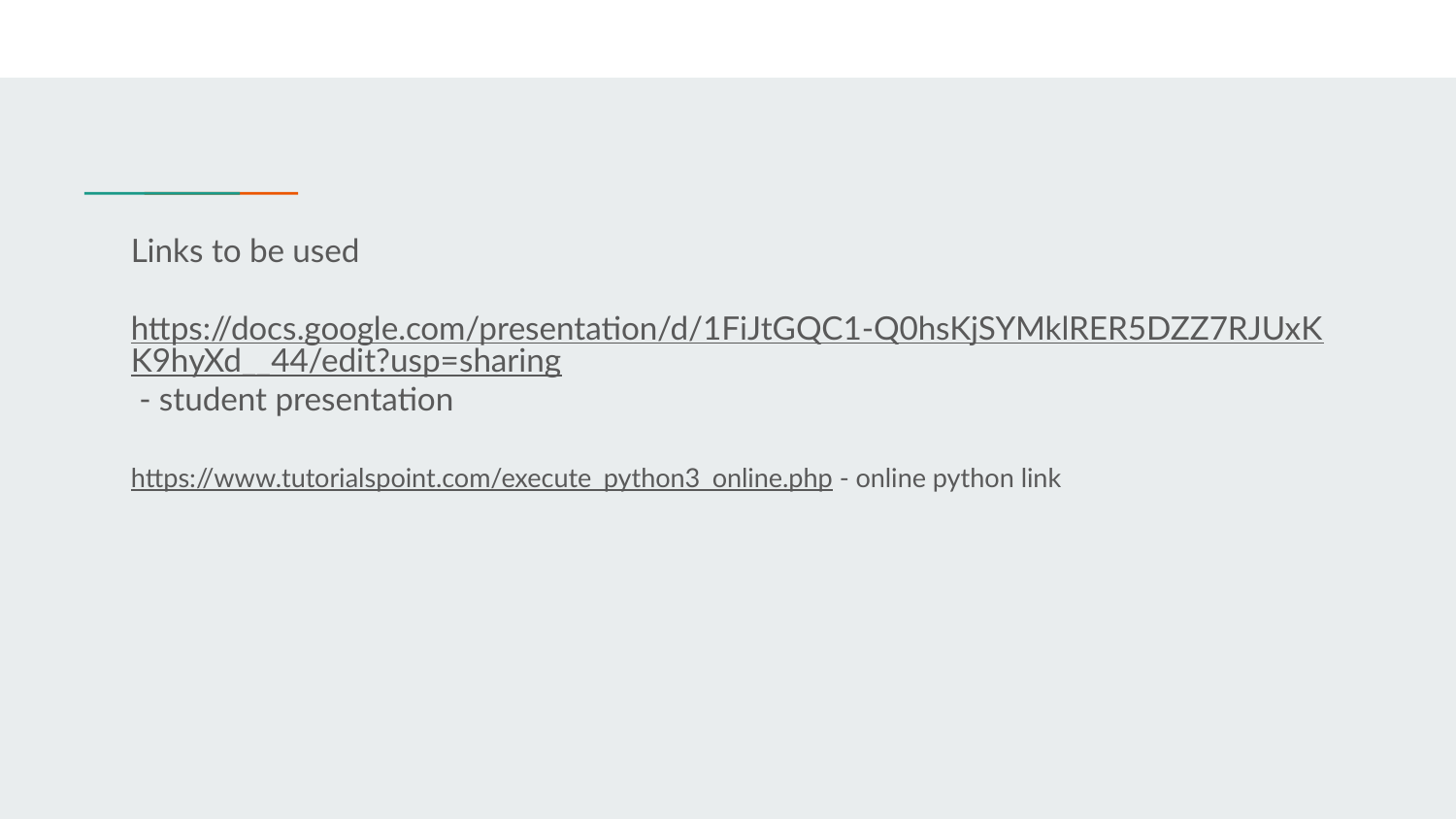

Links to be used
https://docs.google.com/presentation/d/1FiJtGQC1-Q0hsKjSYMklRER5DZZ7RJUxKK9hyXd__44/edit?usp=sharing - student presentation

https://www.tutorialspoint.com/execute_python3_online.php - online python link